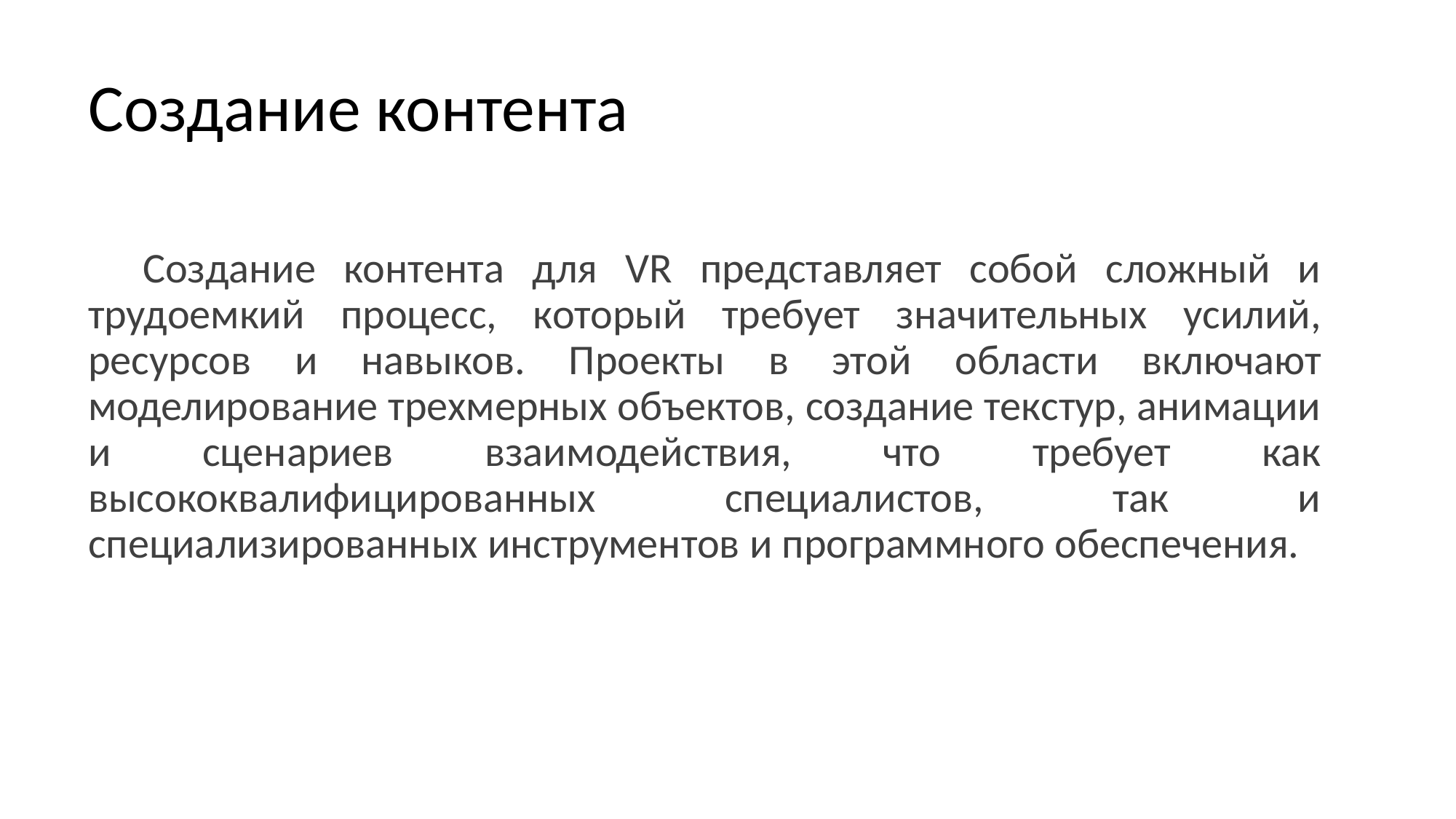

# Создание контента
Создание контента для VR представляет собой сложный и трудоемкий процесс, который требует значительных усилий, ресурсов и навыков. Проекты в этой области включают моделирование трехмерных объектов, создание текстур, анимации и сценариев взаимодействия, что требует как высококвалифицированных специалистов, так и специализированных инструментов и программного обеспечения.